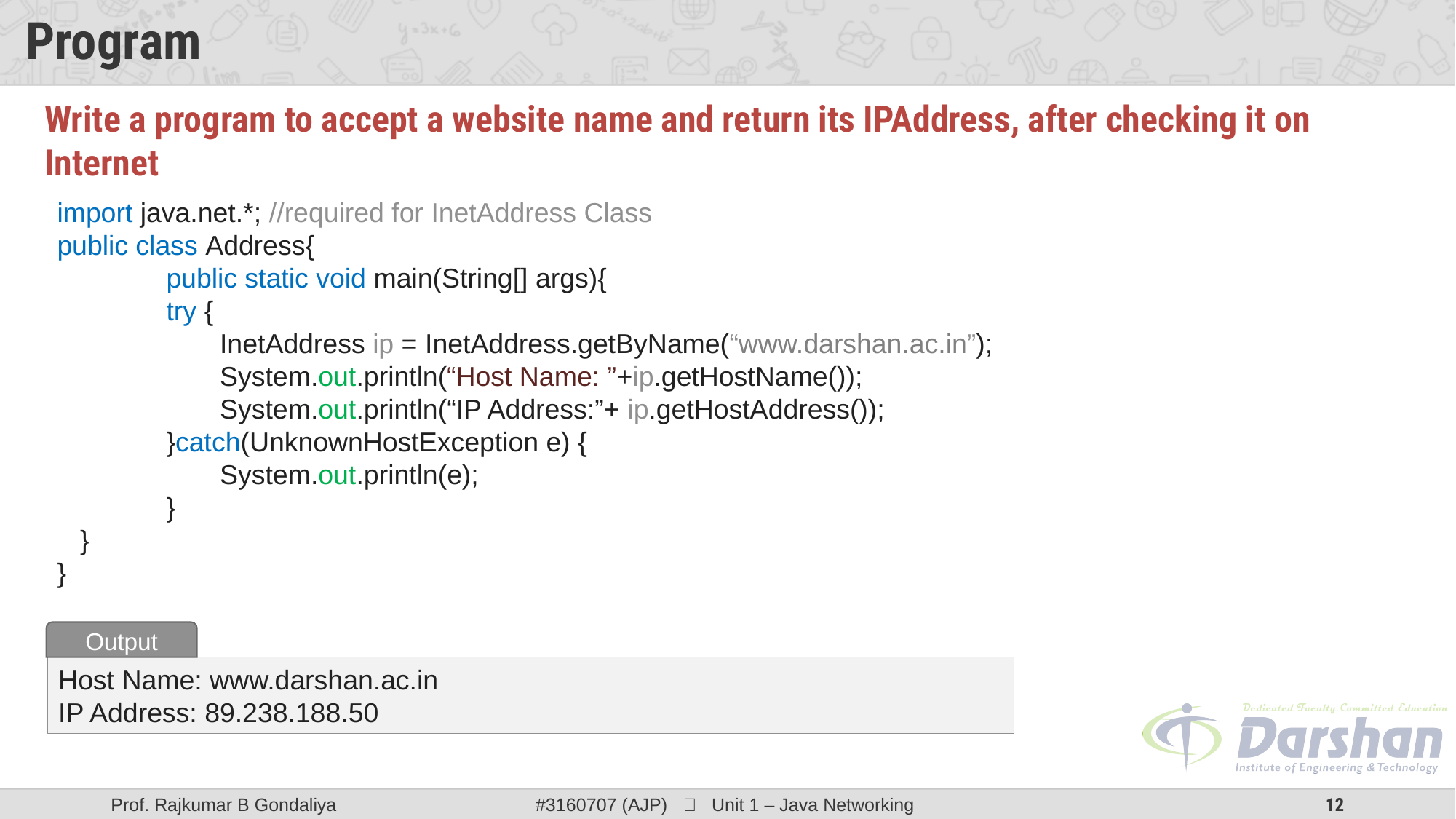

# Program
Write a program to accept a website name and return its IPAddress, after checking it on Internet
import java.net.*; //required for InetAddress Class
public class Address{
	public static void main(String[] args){
	try {
	       InetAddress ip = InetAddress.getByName(“www.darshan.ac.in”);
	       System.out.println(“Host Name: ”+ip.getHostName());
	       System.out.println(“IP Address:”+ ip.getHostAddress());
	}catch(UnknownHostException e) {
	       System.out.println(e);
	}
   }
}
Output
Host Name: www.darshan.ac.in
IP Address: 89.238.188.50